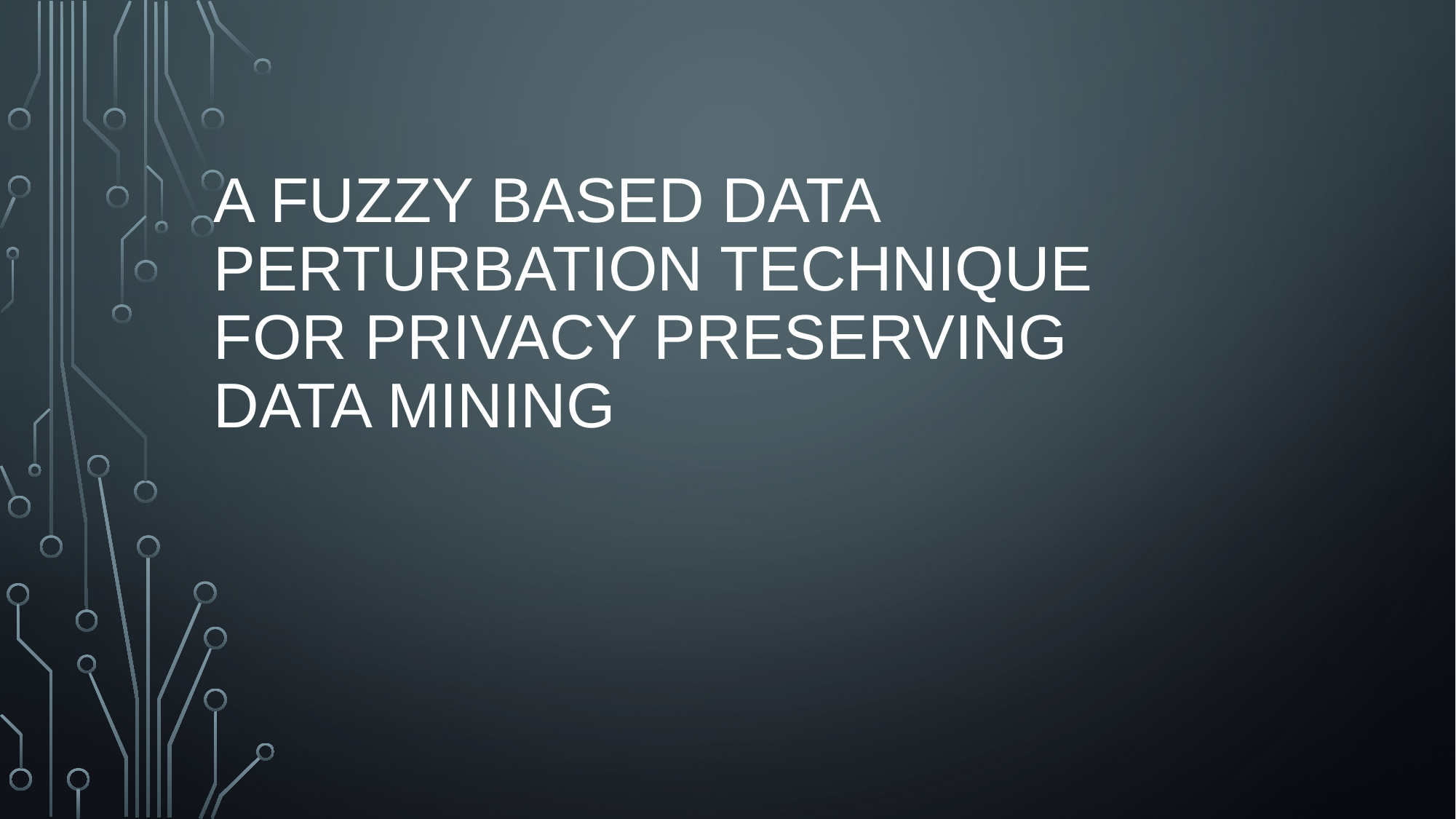

# A Fuzzy based data perturbation technique for privacy preserving data mining